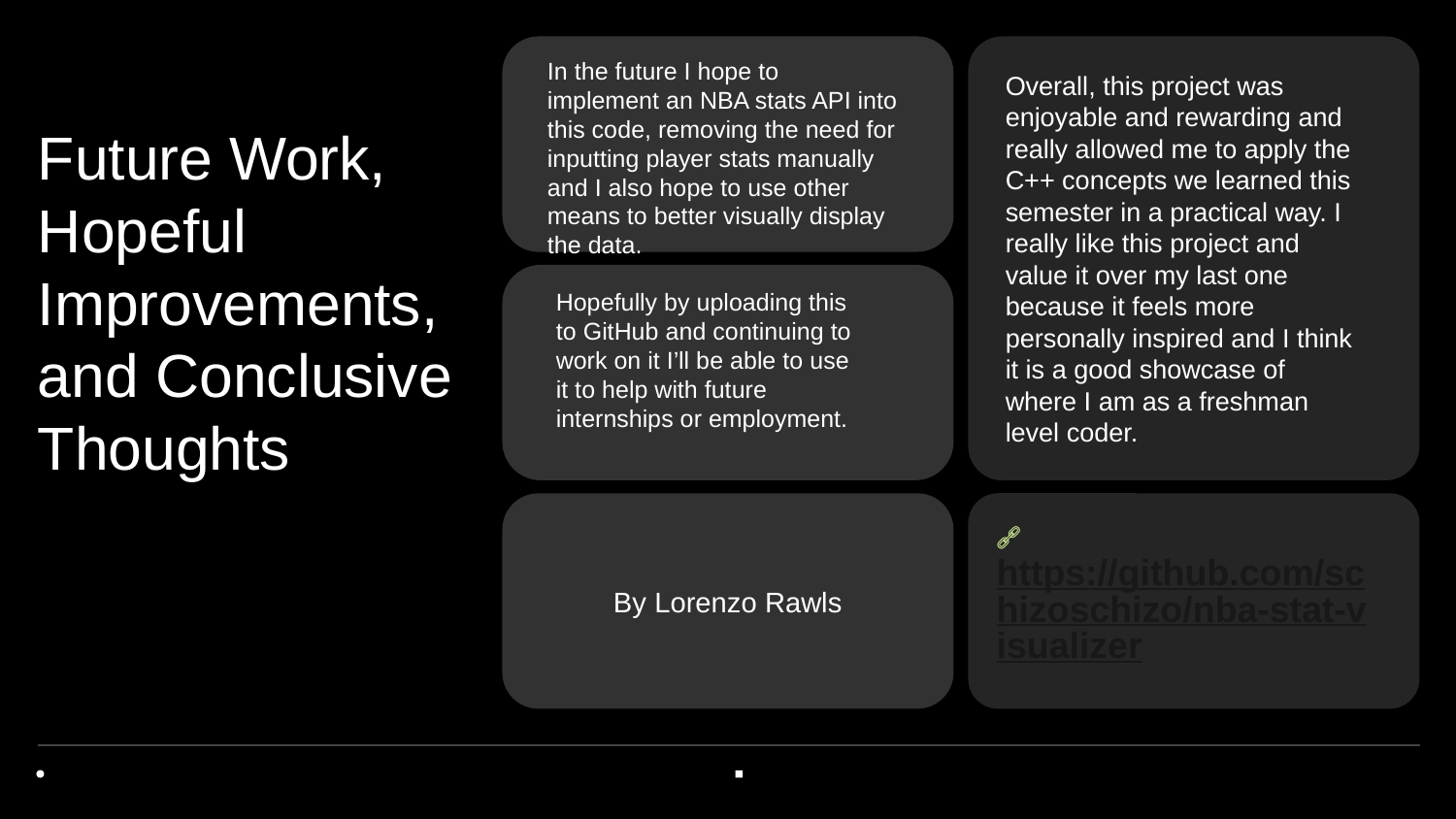

In the future I hope to implement an NBA stats API into this code, removing the need for inputting player stats manually and I also hope to use other means to better visually display the data.

Overall, this project was enjoyable and rewarding and really allowed me to apply the C++ concepts we learned this semester in a practical way. I really like this project and value it over my last one because it feels more personally inspired and I think it is a good showcase of where I am as a freshman level coder.

# Future Work,
Hopeful Improvements, and Conclusive Thoughts

Hopefully by uploading this to GitHub and continuing to work on it I’ll be able to use it to help with future internships or employment.
By Lorenzo Rawls

🔗https://github.com/schizoschizo/nba-stat-visualizer